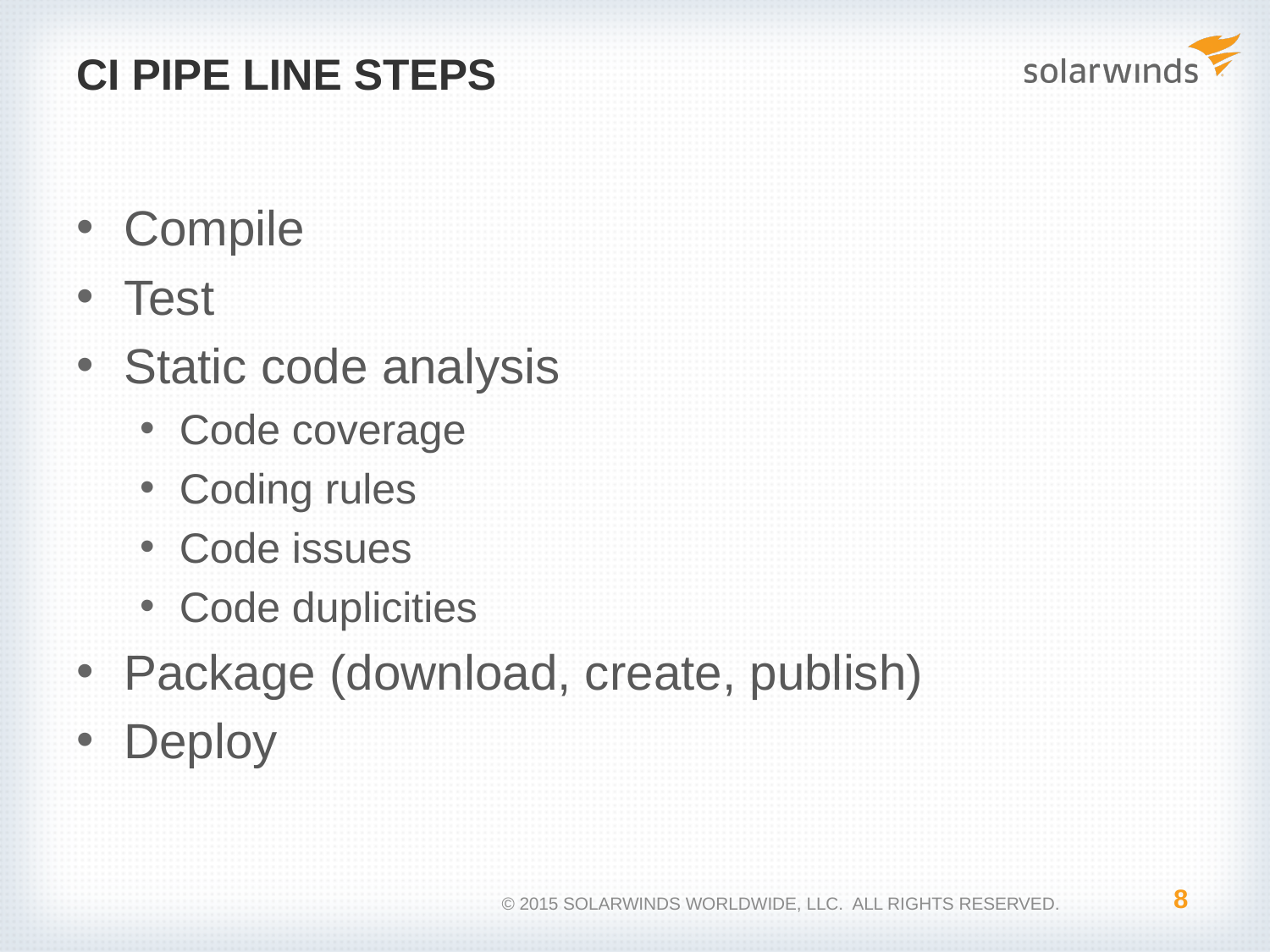

# cI pipe line steps

Compile
Test
Static code analysis
Code coverage
Coding rules
Code issues
Code duplicities
Package (download, create, publish)
Deploy
8
© 2015 SOLARWINDS WORLDWIDE, LLC.  ALL RIGHTS RESERVED.